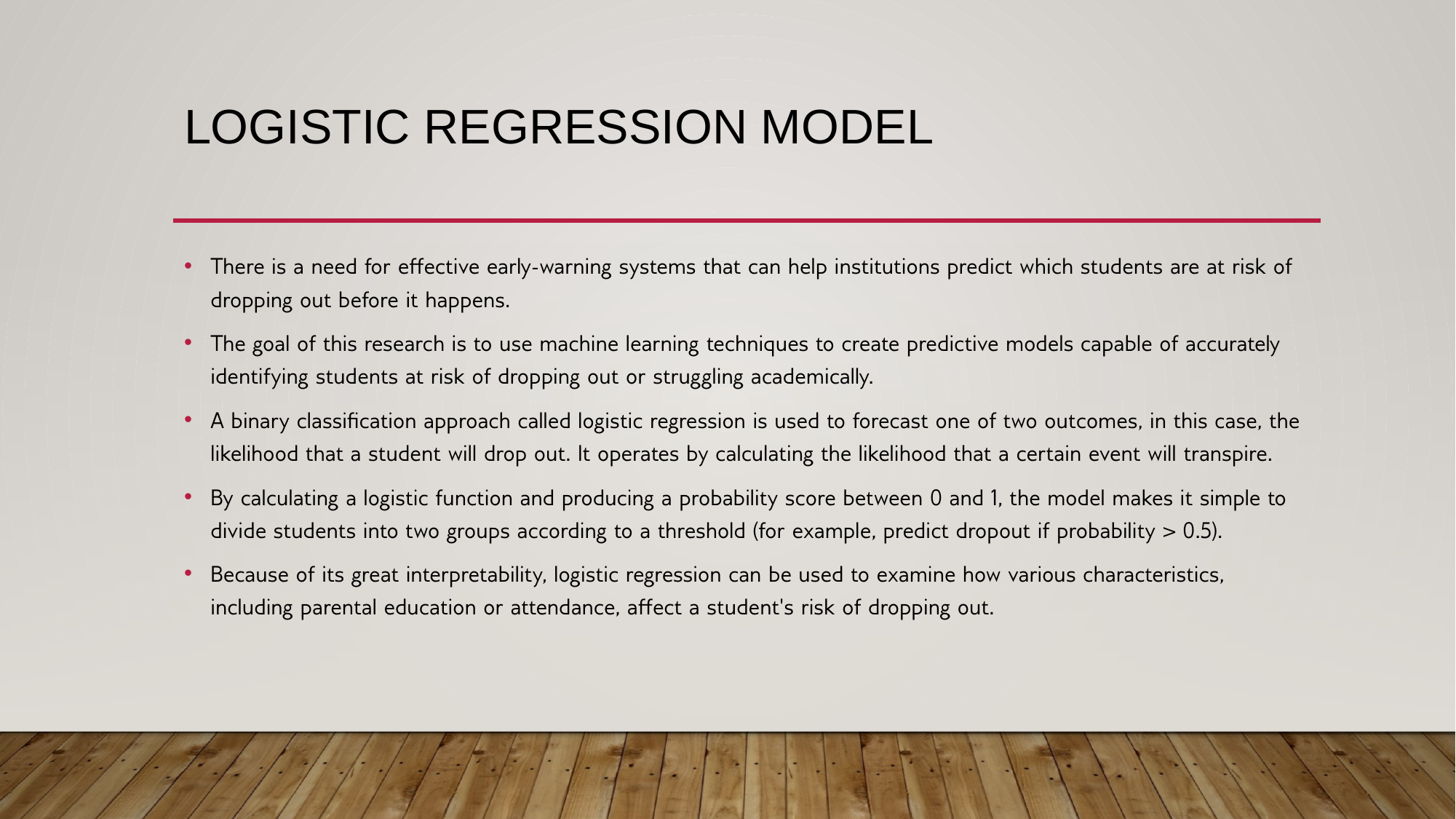

# Logistic Regression Model
There is a need for effective early-warning systems that can help institutions predict which students are at risk of dropping out before it happens.
The goal of this research is to use machine learning techniques to create predictive models capable of accurately identifying students at risk of dropping out or struggling academically.
A binary classification approach called logistic regression is used to forecast one of two outcomes, in this case, the likelihood that a student will drop out. It operates by calculating the likelihood that a certain event will transpire.
By calculating a logistic function and producing a probability score between 0 and 1, the model makes it simple to divide students into two groups according to a threshold (for example, predict dropout if probability > 0.5).
Because of its great interpretability, logistic regression can be used to examine how various characteristics, including parental education or attendance, affect a student's risk of dropping out.